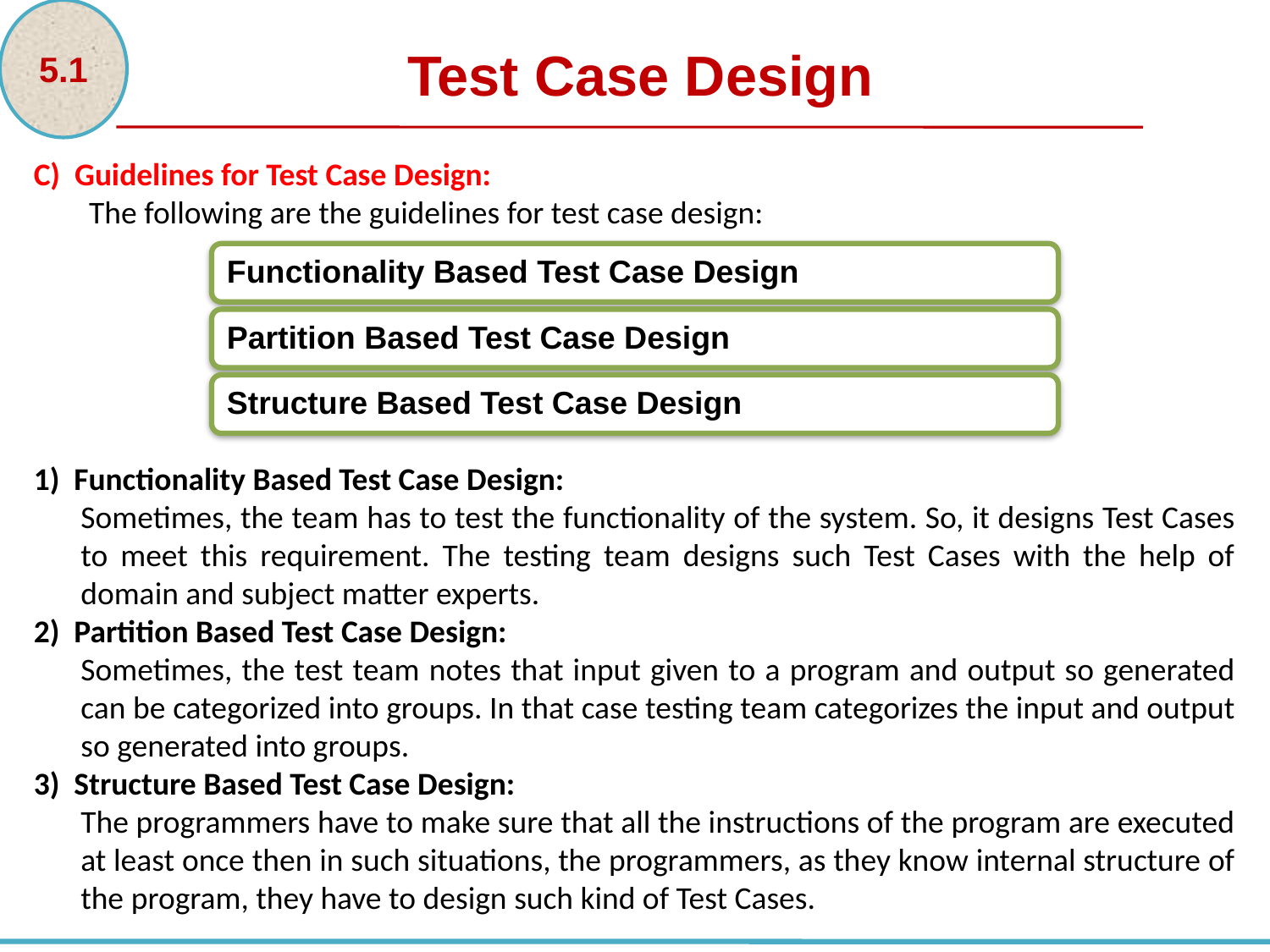

5.1
Test Case Design
C)  Guidelines for Test Case Design:
The following are the guidelines for test case design:

1)  Functionality Based Test Case Design:
Sometimes, the team has to test the functionality of the system. So, it designs Test Cases to meet this requirement. The testing team designs such Test Cases with the help of domain and subject matter experts.
2)  Partition Based Test Case Design:
Sometimes, the test team notes that input given to a program and output so generated can be categorized into groups. In that case testing team categorizes the input and output so generated into groups.
3)  Structure Based Test Case Design:
The programmers have to make sure that all the instructions of the program are executed at least once then in such situations, the programmers, as they know internal structure of the program, they have to design such kind of Test Cases.
Functionality Based Test Case Design
Partition Based Test Case Design
Structure Based Test Case Design